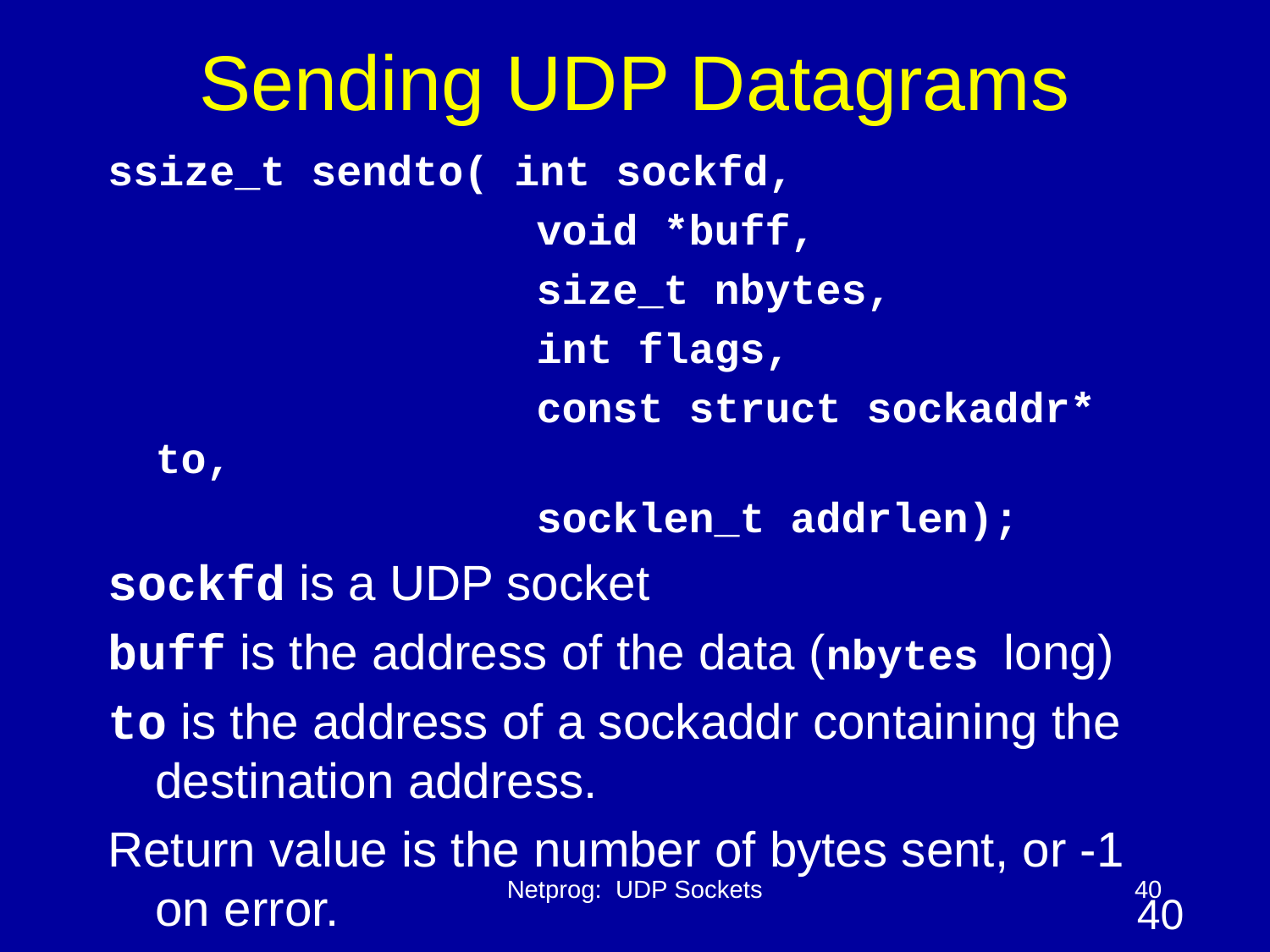

# Sending UDP Datagrams
ssize_t sendto( int sockfd,
				void *buff,
				size_t nbytes,
				int flags,
			  	const struct sockaddr* to,
			  	socklen_t addrlen);
sockfd is a UDP socket
buff is the address of the data (nbytes long)
to is the address of a sockaddr containing the destination address.
Return value is the number of bytes sent, or -1 on error.
Netprog:  UDP Sockets
40